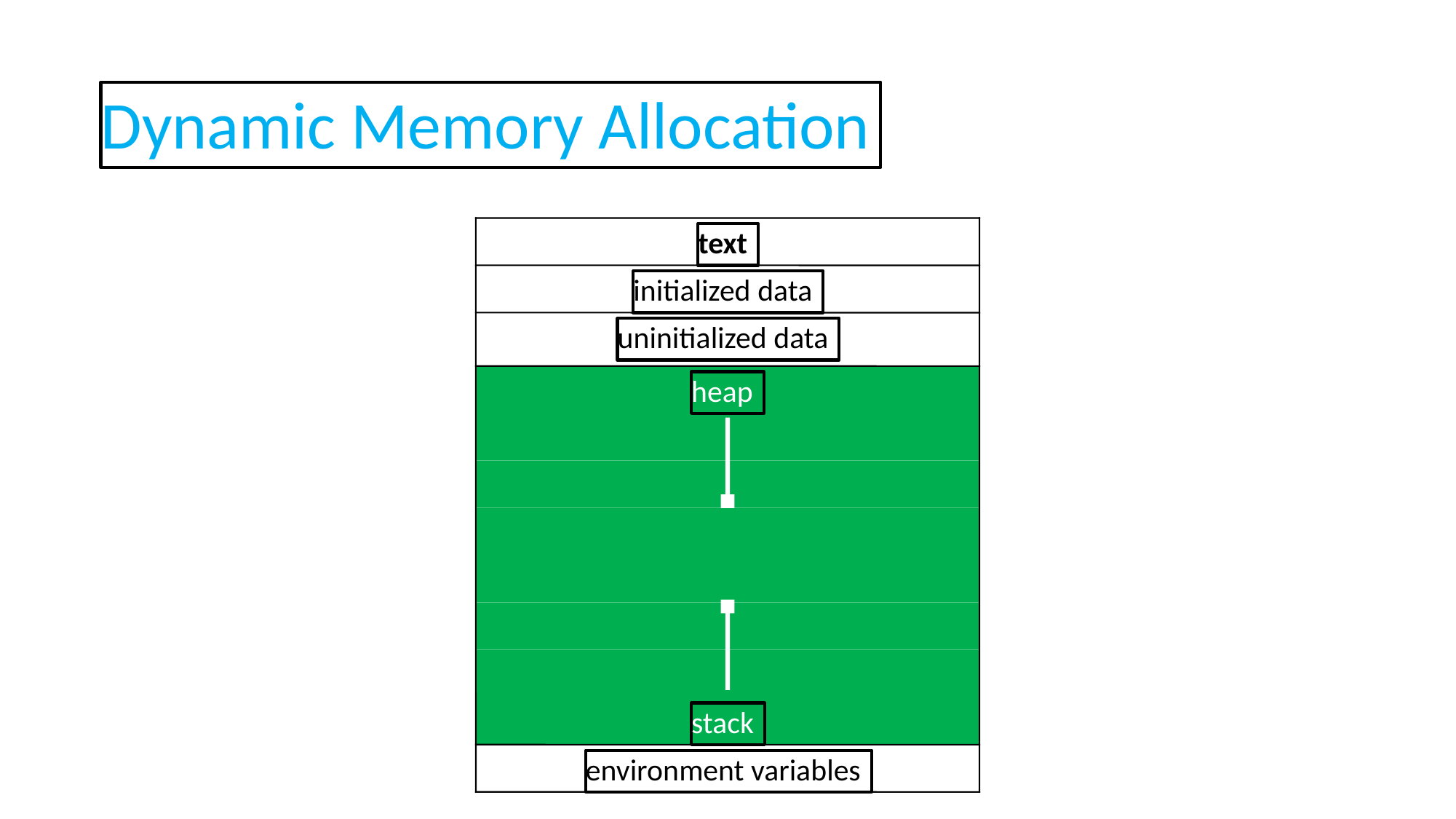

Dynamic Memory Allocation

text

initialized data

uninitialized data

heap

stack

environment variables